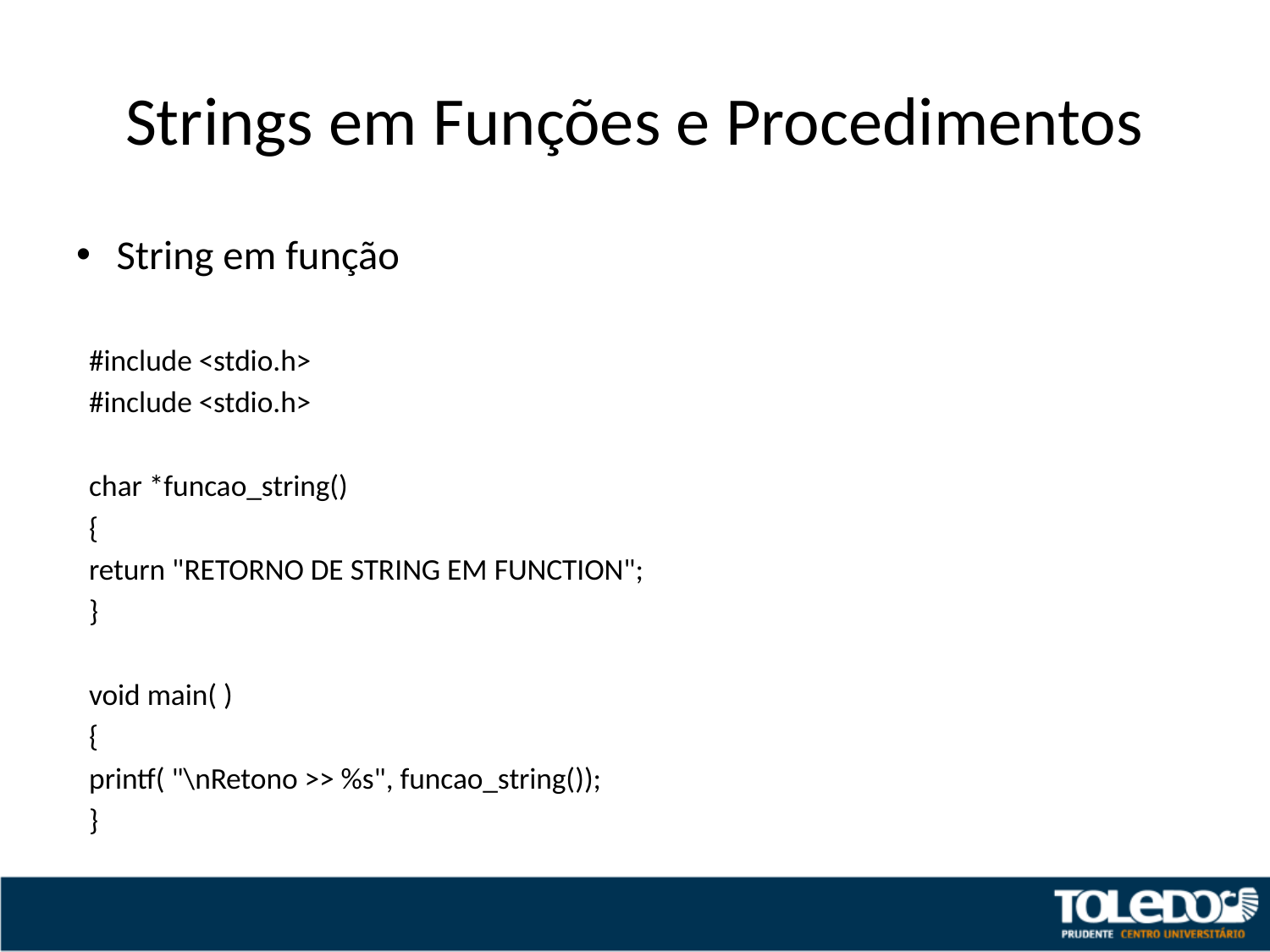

# Strings em Funções e Procedimentos
String em função

#include <stdio.h>
#include <stdio.h>

char *funcao_string()
{
	return "RETORNO DE STRING EM FUNCTION";
}

void main( )
{
	printf( "\nRetono >> %s", funcao_string());
}